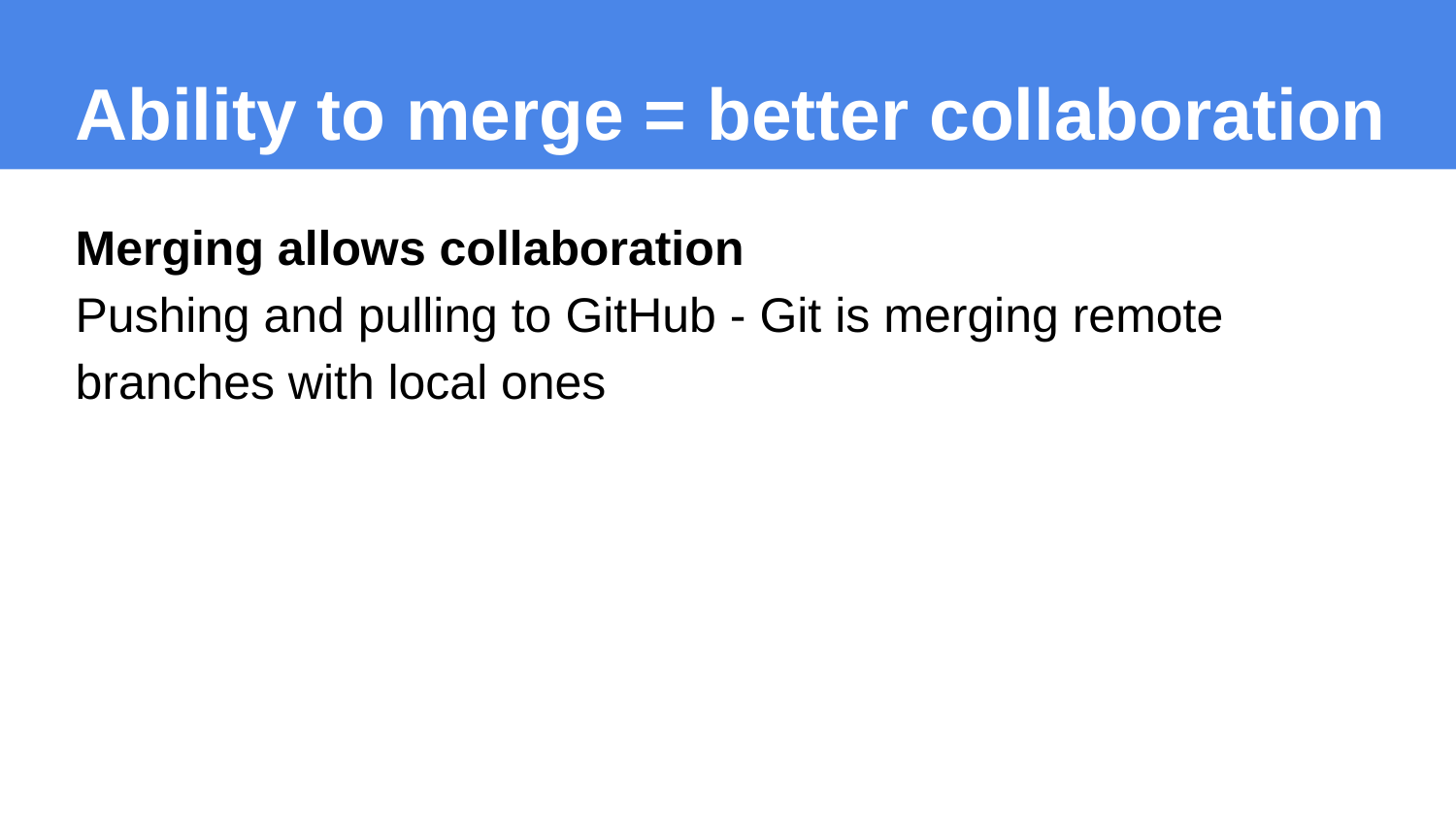

# Ability to merge = better collaboration
Merging allows collaboration
Pushing and pulling to GitHub - Git is merging remote branches with local ones